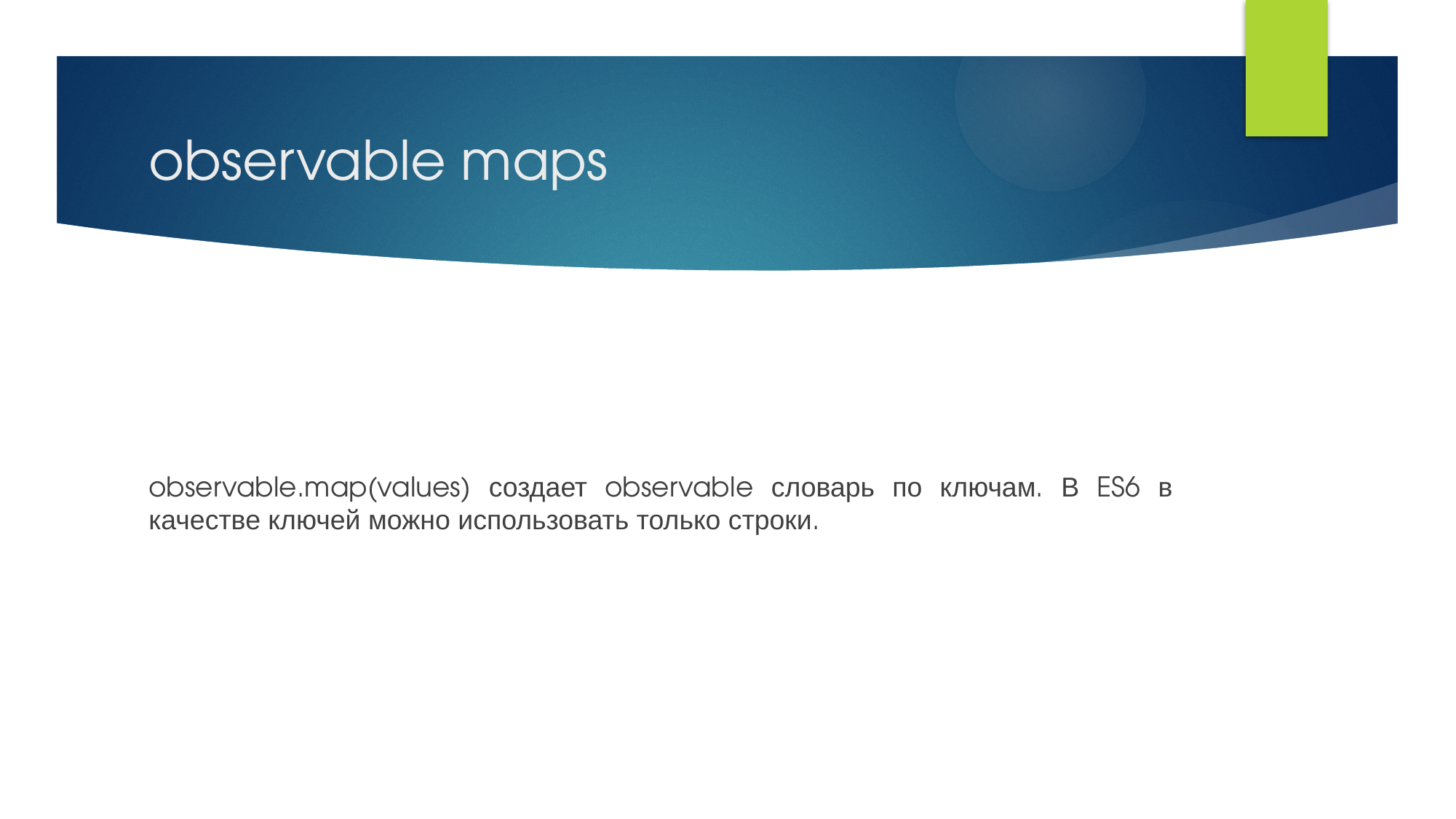

# observable maps

observable.map(values) создает observable словарь по ключам. В ES6 в качестве ключей можно использовать только строки.